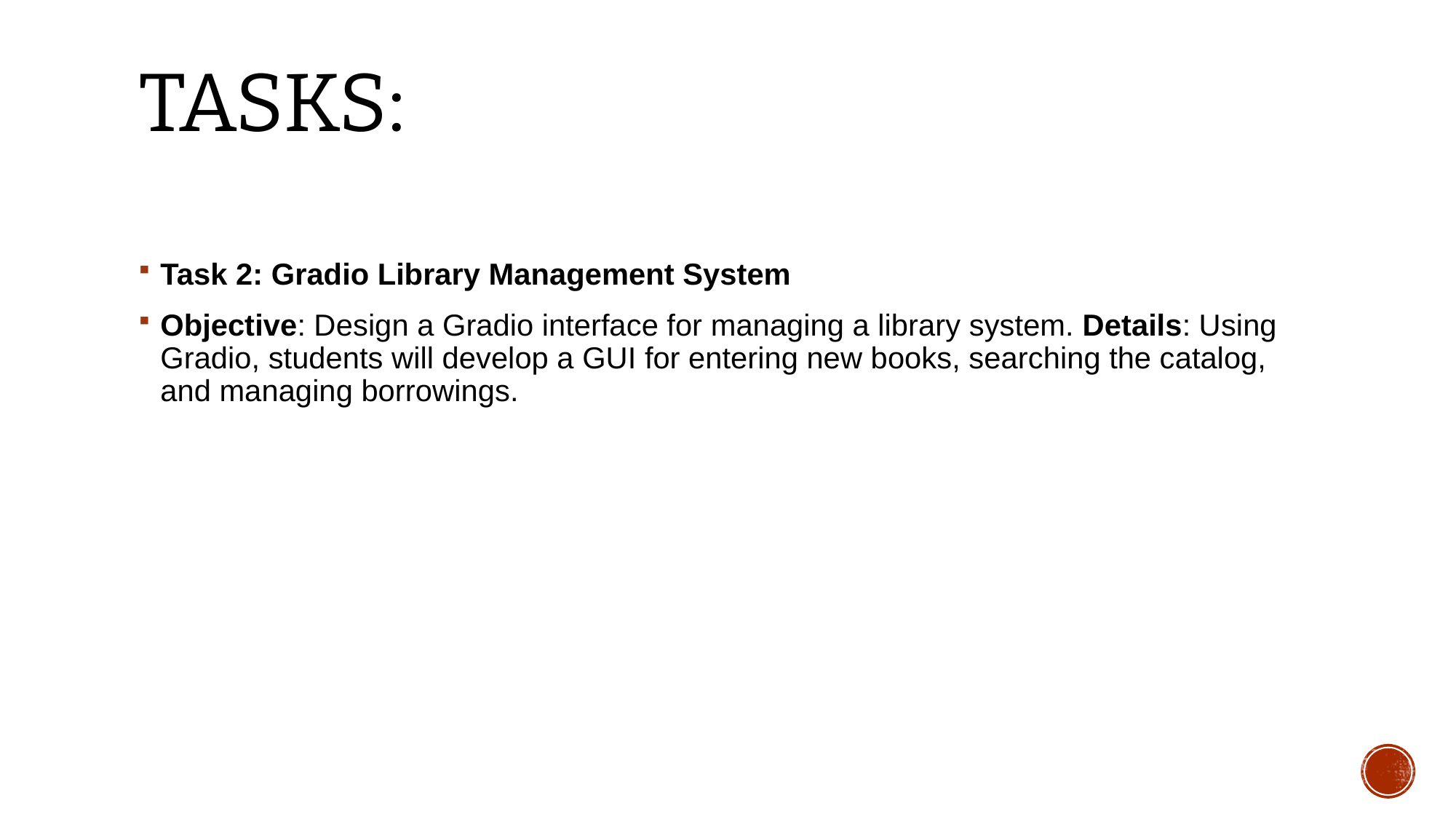

# Tasks:
Task 2: Gradio Library Management System
Objective: Design a Gradio interface for managing a library system. Details: Using Gradio, students will develop a GUI for entering new books, searching the catalog, and managing borrowings.